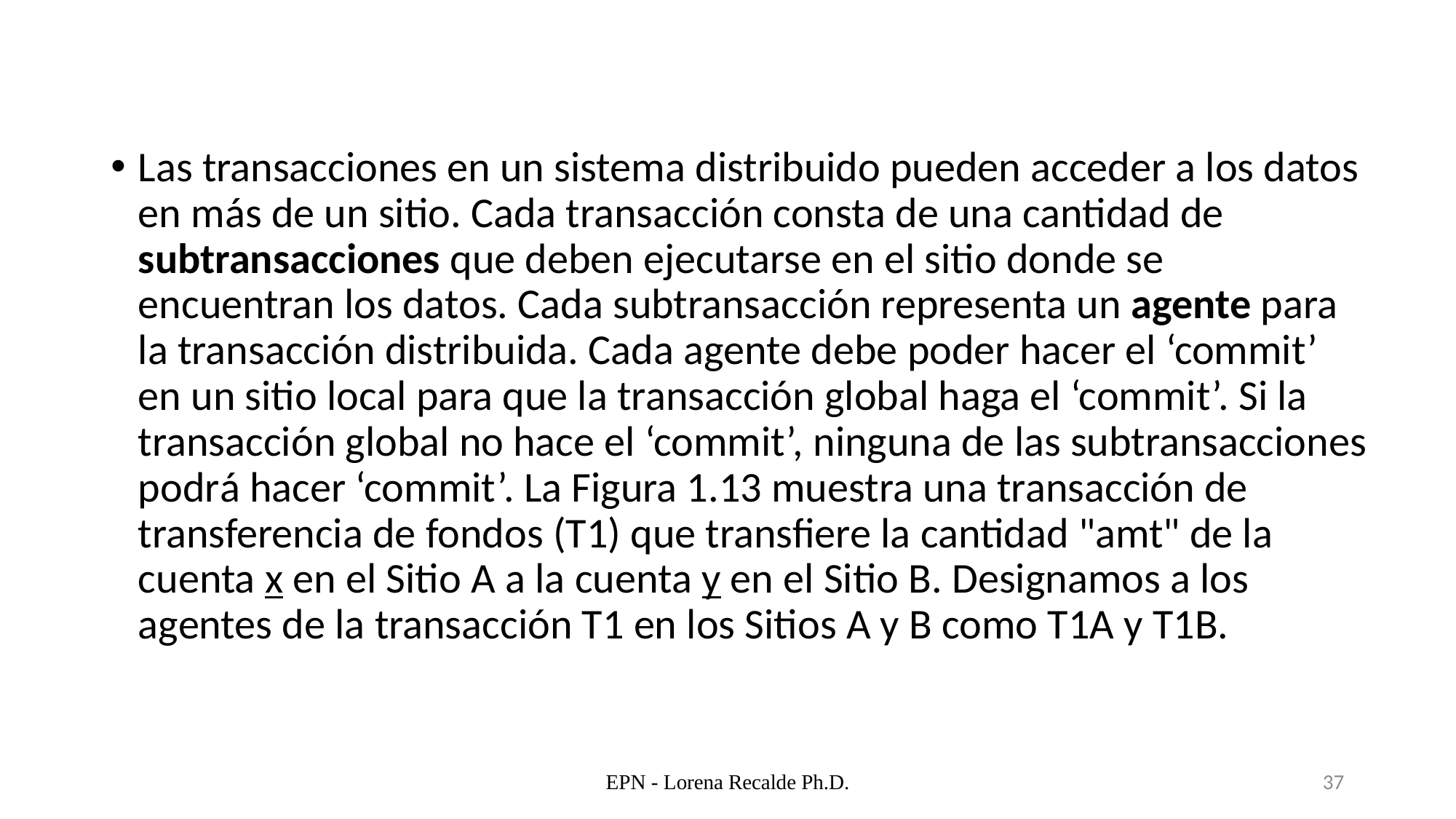

Las transacciones en un sistema distribuido pueden acceder a los datos en más de un sitio. Cada transacción consta de una cantidad de subtransacciones que deben ejecutarse en el sitio donde se encuentran los datos. Cada subtransacción representa un agente para la transacción distribuida. Cada agente debe poder hacer el ‘commit’ en un sitio local para que la transacción global haga el ‘commit’. Si la transacción global no hace el ‘commit’, ninguna de las subtransacciones podrá hacer ‘commit’. La Figura 1.13 muestra una transacción de transferencia de fondos (T1) que transfiere la cantidad "amt" de la cuenta x en el Sitio A a la cuenta y en el Sitio B. Designamos a los agentes de la transacción T1 en los Sitios A y B como T1A y T1B.
EPN - Lorena Recalde Ph.D.
37